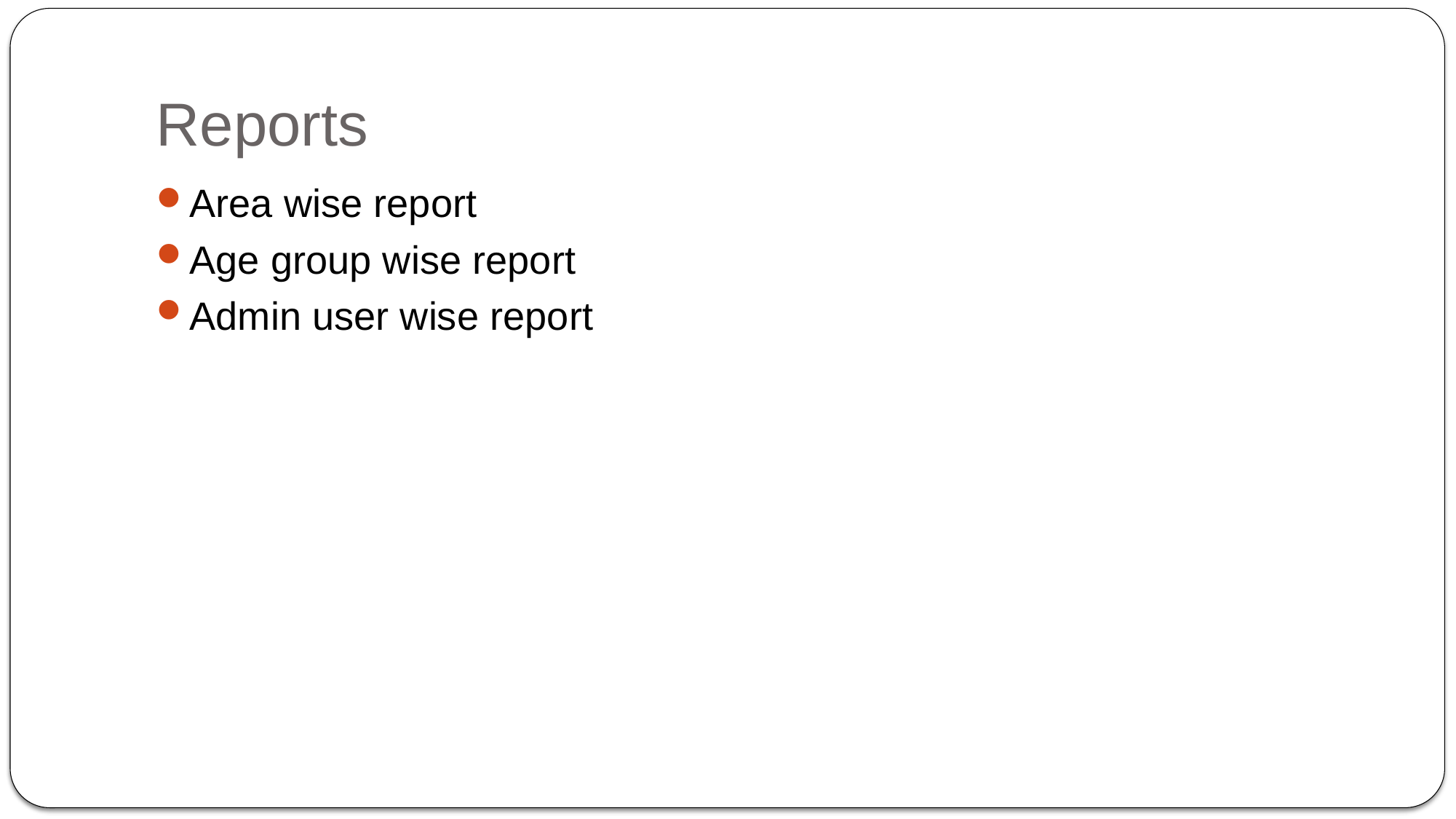

# Reports
Area wise report
Age group wise report
Admin user wise report